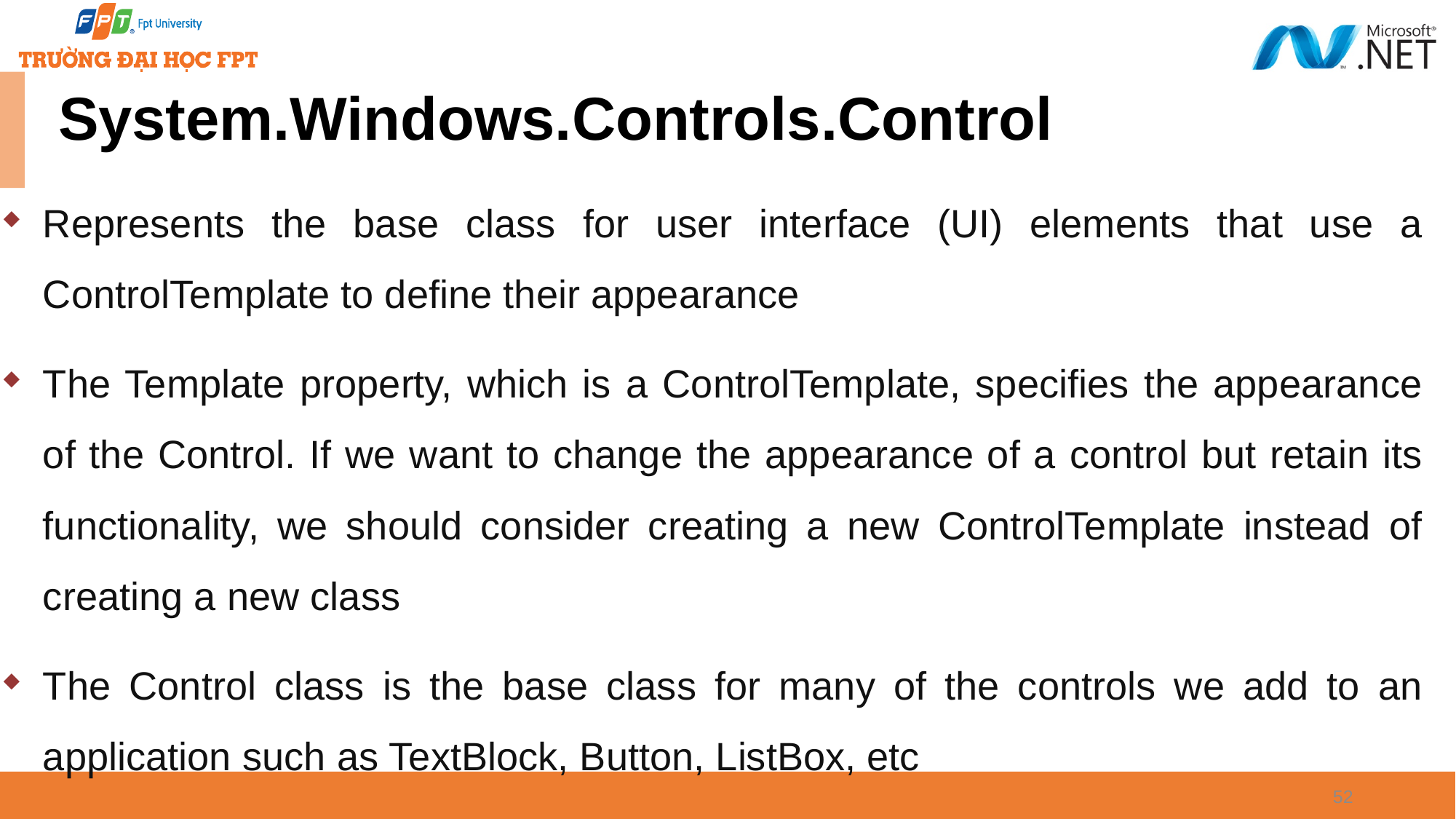

# System.Windows.Controls.Control
Represents the base class for user interface (UI) elements that use a ControlTemplate to define their appearance
The Template property, which is a ControlTemplate, specifies the appearance of the Control. If we want to change the appearance of a control but retain its functionality, we should consider creating a new ControlTemplate instead of creating a new class
The Control class is the base class for many of the controls we add to an application such as TextBlock, Button, ListBox, etc
52